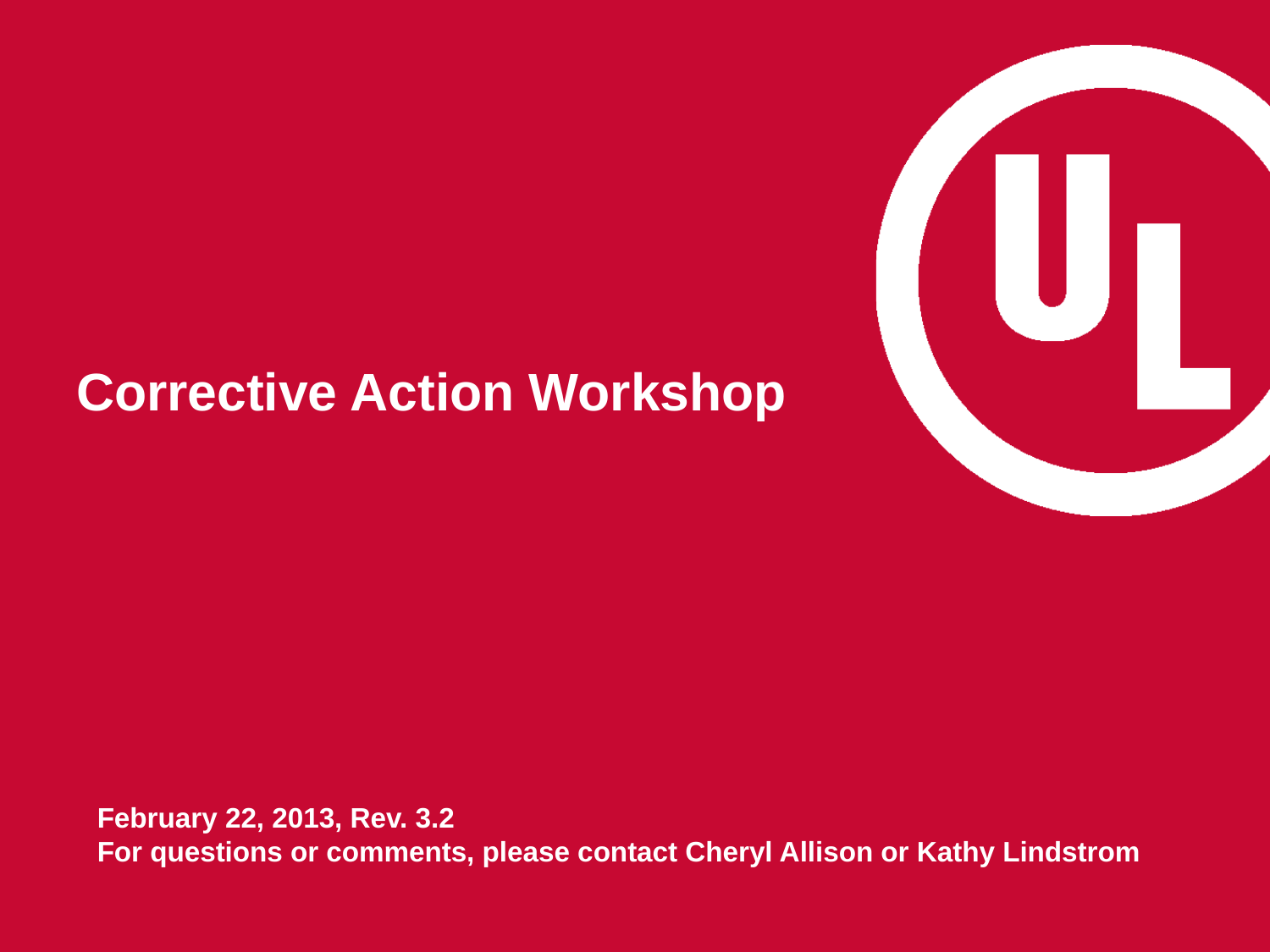

# Corrective Action Workshop
February 22, 2013, Rev. 3.2
For questions or comments, please contact Cheryl Allison or Kathy Lindstrom